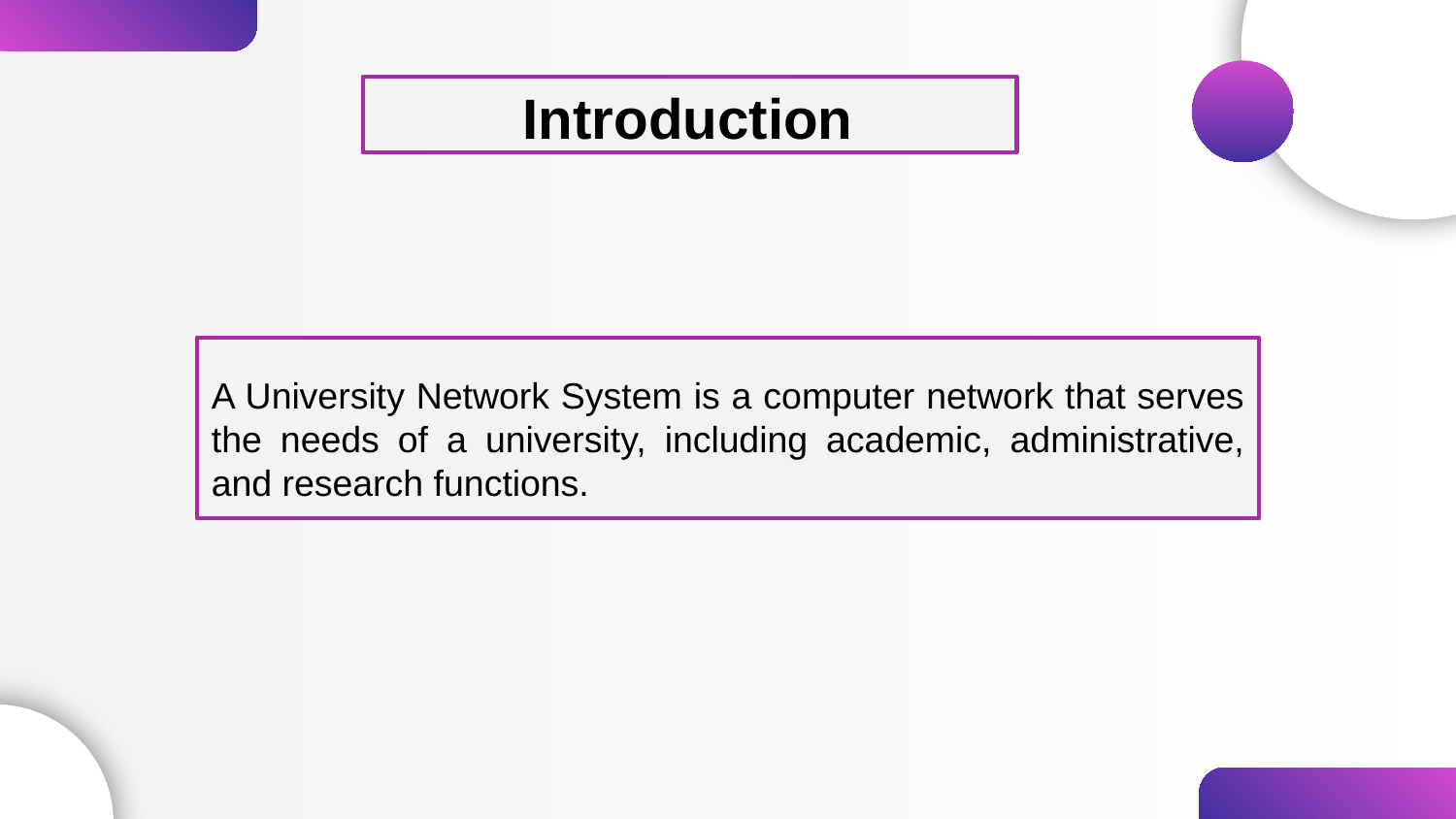

# Introduction
A University Network System is a computer network that serves the needs of a university, including academic, administrative, and research functions.